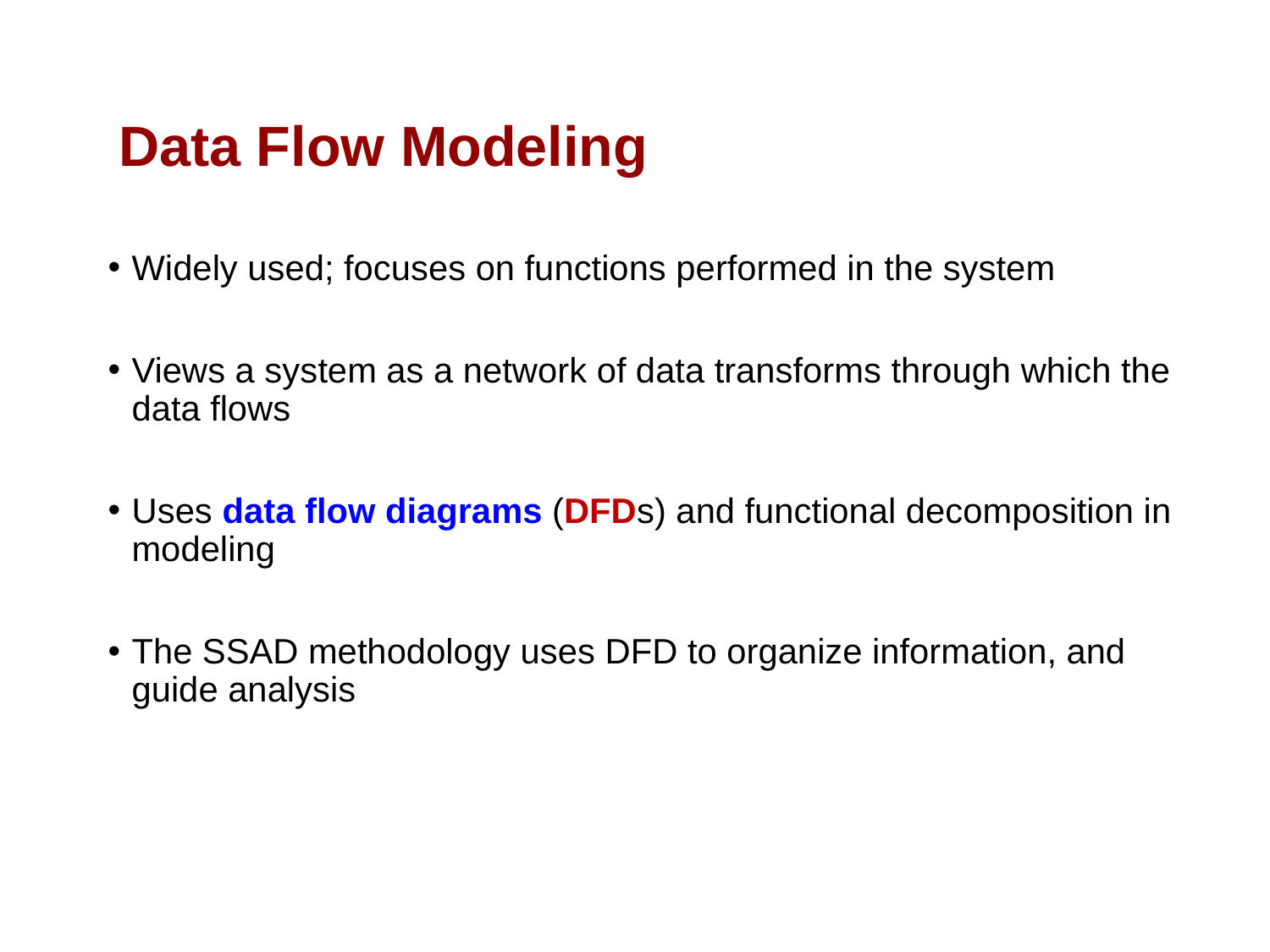

# Data Flow Modeling
Widely used; focuses on functions performed in the system

Views a system as a network of data transforms through which the data flows

Uses data flow diagrams (DFDs) and functional decomposition in modeling

The SSAD methodology uses DFD to organize information, and guide analysis